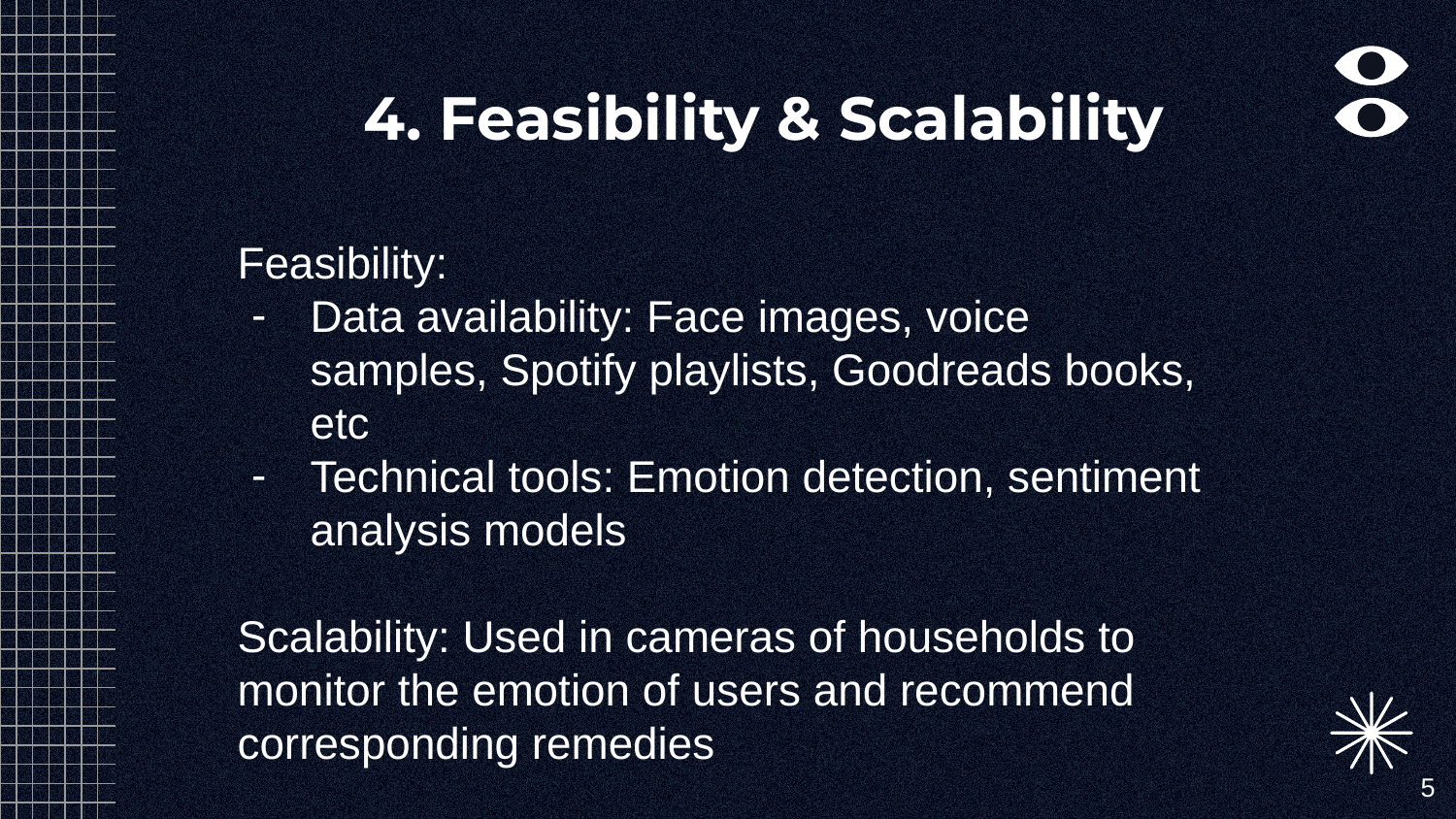

# 4. Feasibility & Scalability
Feasibility:
Data availability: Face images, voice samples, Spotify playlists, Goodreads books, etc
Technical tools: Emotion detection, sentiment analysis models

Scalability: Used in cameras of households to monitor the emotion of users and recommend corresponding remedies
5